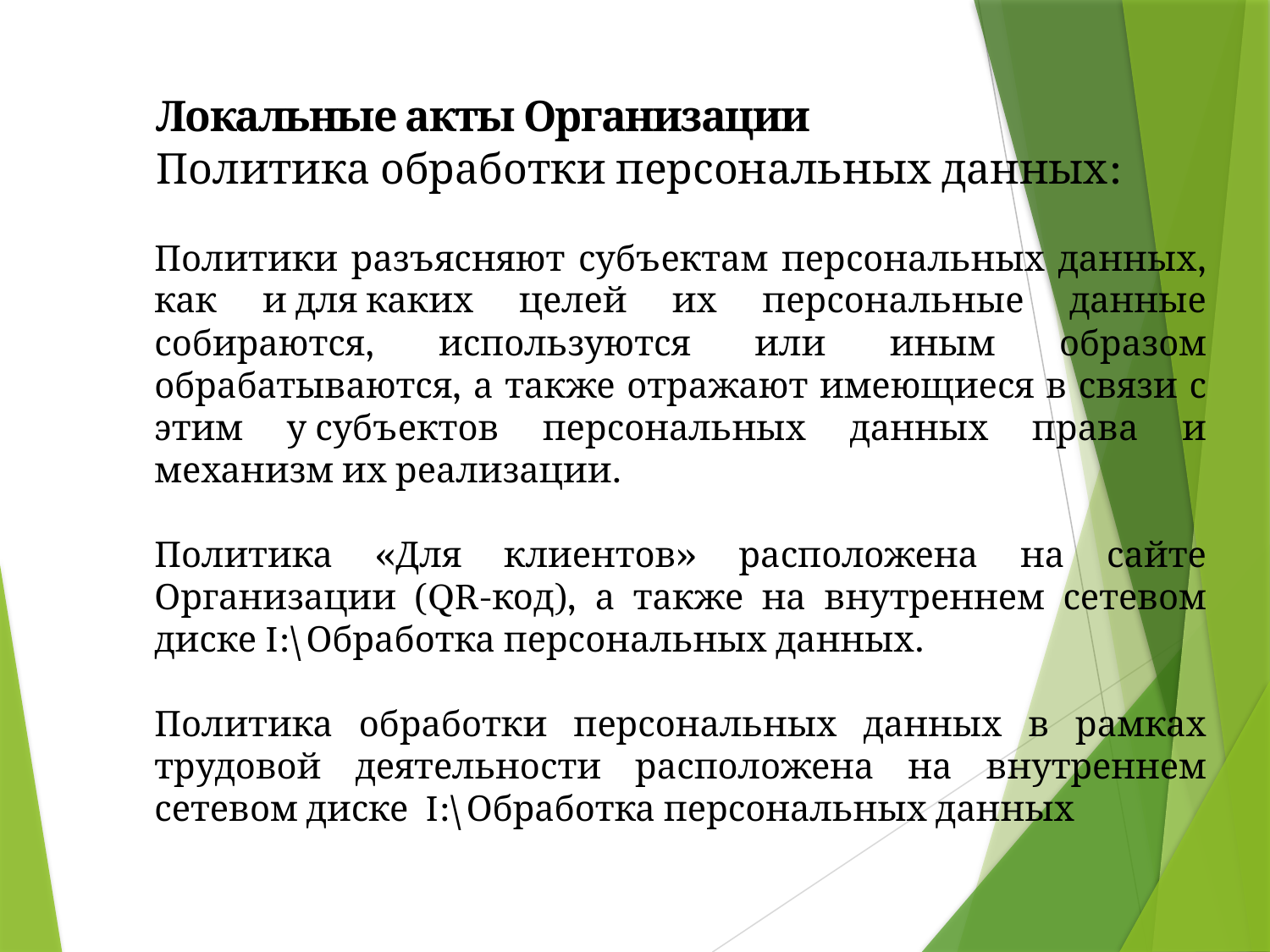

Локальные акты Организации
Политика обработки персональных данных:
Политики разъясняют субъектам персональных данных, как и для каких целей их персональные данные собираются, используются или иным образом обрабатываются, а также отражают имеющиеся в связи с этим у субъектов персональных данных права и механизм их реализации.

Политика «Для клиентов» расположена на сайте Организации (QR-код), а также на внутреннем сетевом диске I:\Обработка персональных данных.

Политика обработки персональных данных в рамках трудовой деятельности расположена на внутреннем сетевом диске  I:\Обработка персональных данных